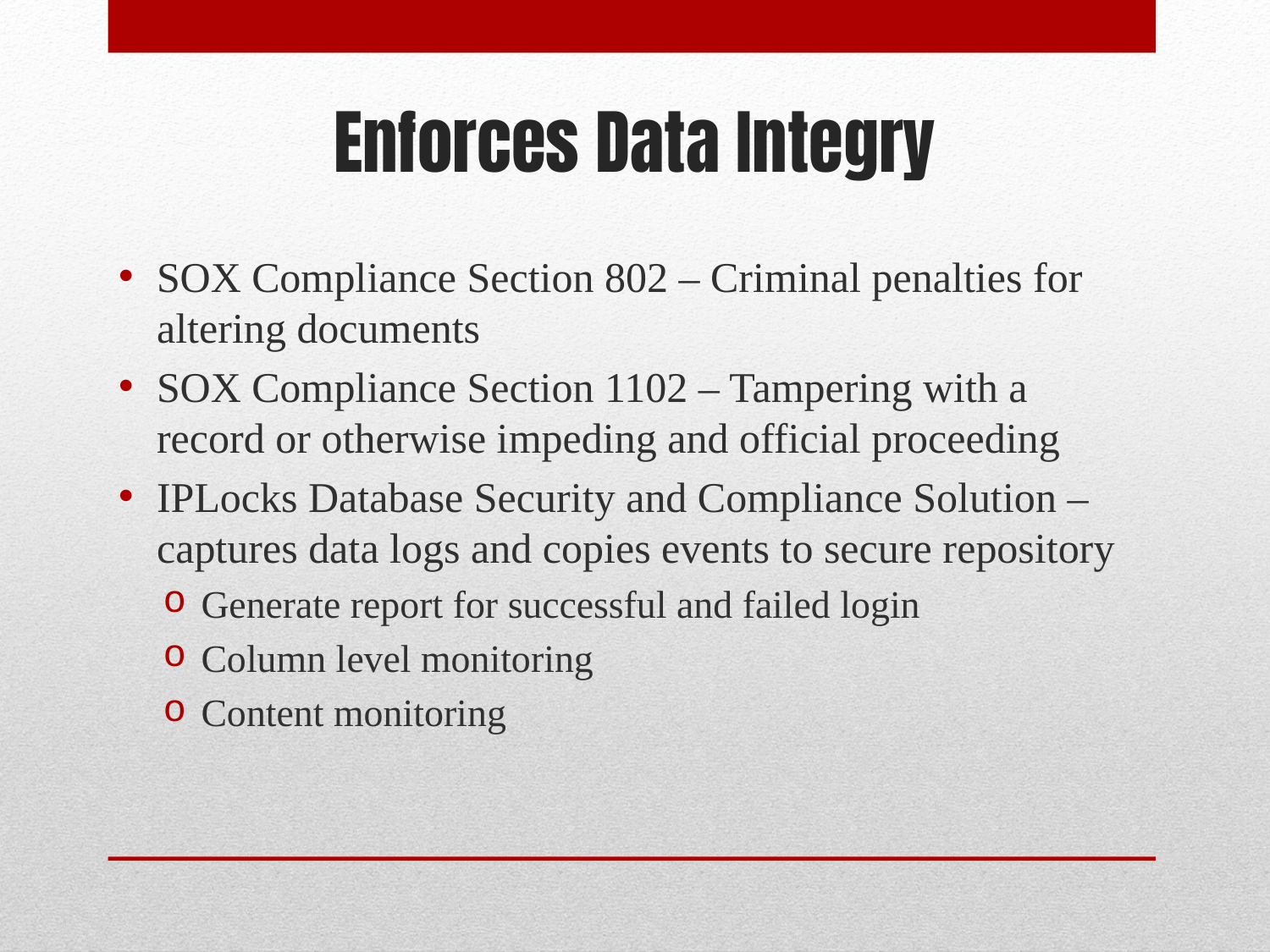

Enforces Data Integry
SOX Compliance Section 802 – Criminal penalties for altering documents
SOX Compliance Section 1102 – Tampering with a record or otherwise impeding and official proceeding
IPLocks Database Security and Compliance Solution – captures data logs and copies events to secure repository
Generate report for successful and failed login
Column level monitoring
Content monitoring